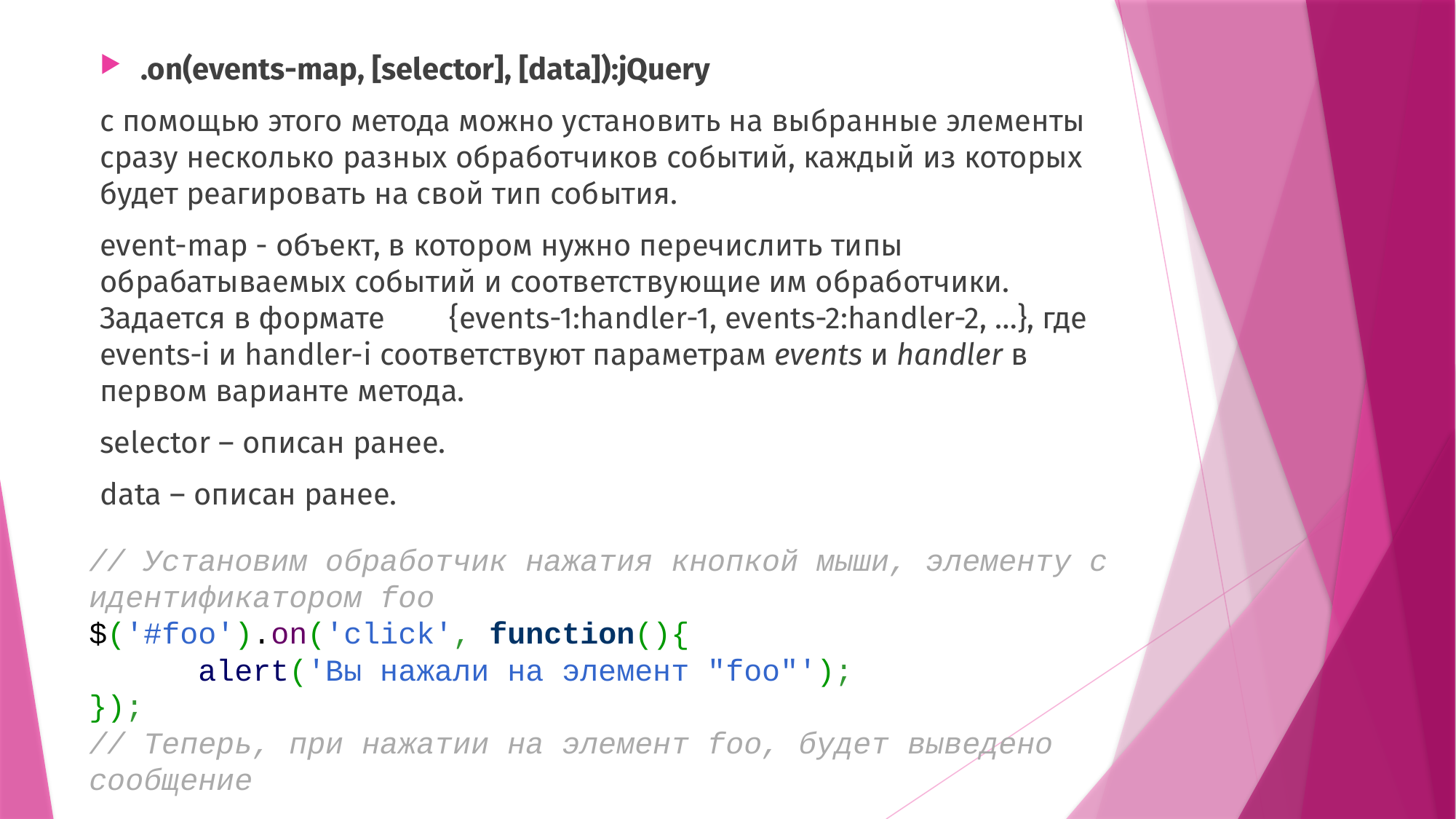

.on(events-map, [selector], [data]):jQuery
с помощью этого метода можно установить на выбранные элементы сразу несколько разных обработчиков событий, каждый из которых будет реагировать на свой тип события.
event-map - объект, в котором нужно перечислить типы обрабатываемых событий и соответствующие им обработчики. Задается в формате        {events-1:handler-1, events-2:handler-2, …}, где events-i и handler-i соответствуют параметрам events и handler в первом варианте метода.
selector – описан ранее.
data – описан ранее.
// Установим обработчик нажатия кнопкой мыши, элементу с идентификатором foo
$('#foo').on('click', function(){
	alert('Вы нажали на элемент "foo"');
});
// Теперь, при нажатии на элемент foo, будет выведено сообщение